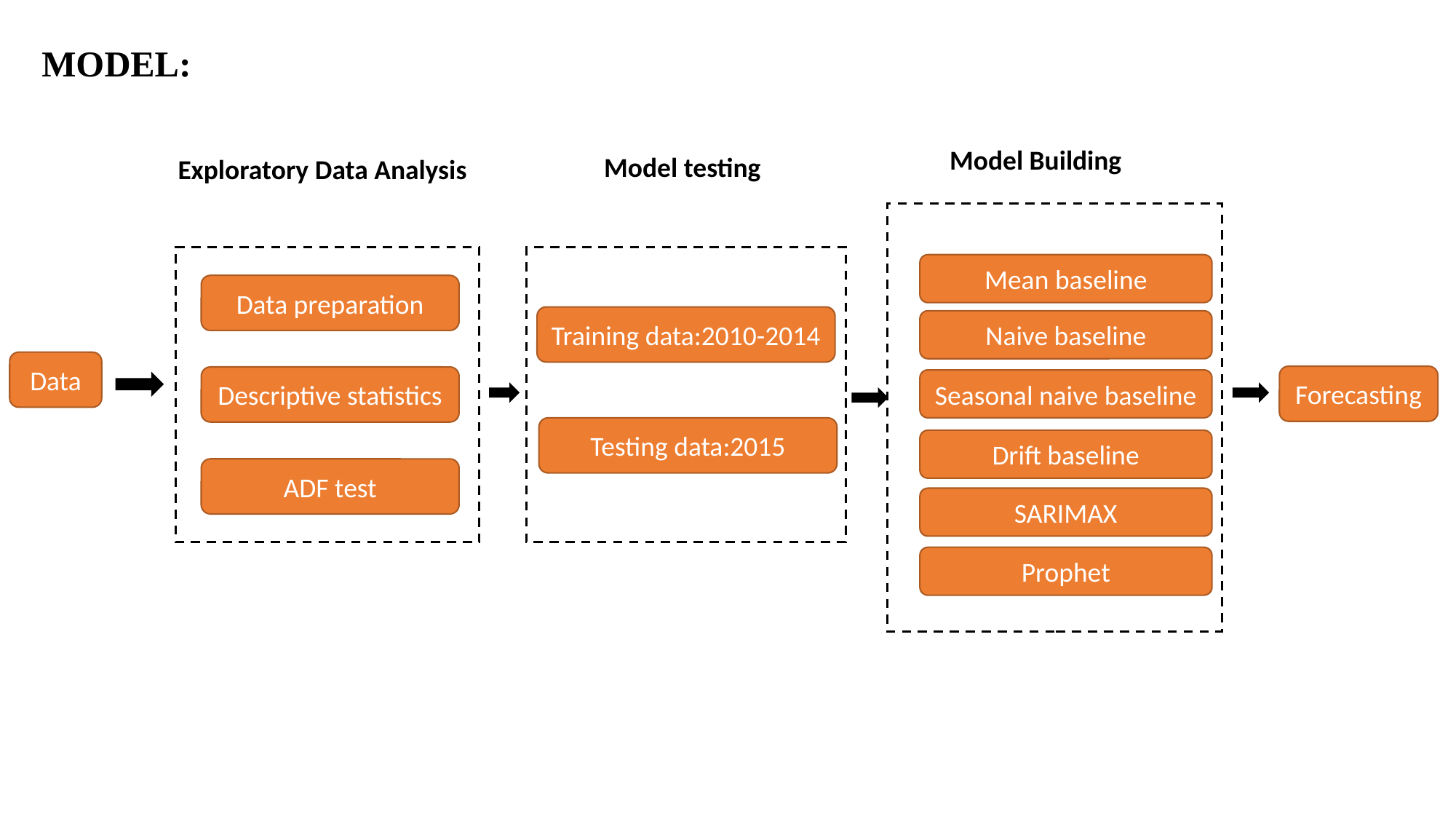

MODEL:
Model Building
Model testing
Exploratory Data Analysis

Mean baseline
Data preparation
Training data:2010-2014
Naive baseline
Data
Forecasting
Descriptive statistics
Seasonal naive baseline

Testing data:2015
Drift baseline
ADF test
SARIMAX
Prophet